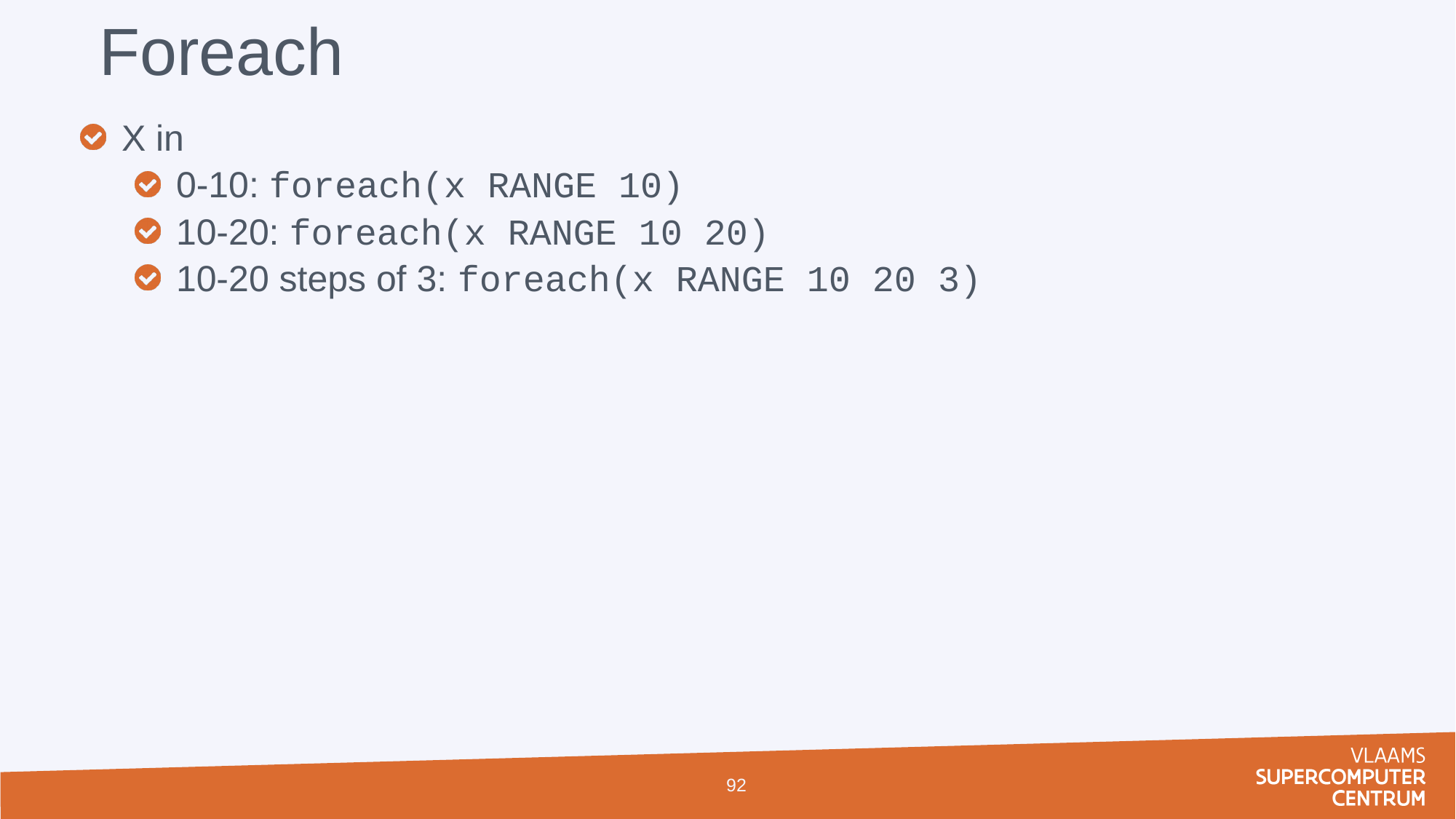

# Foreach
X in
0-10: foreach(x RANGE 10)
10-20: foreach(x RANGE 10 20)
10-20 steps of 3: foreach(x RANGE 10 20 3)

92